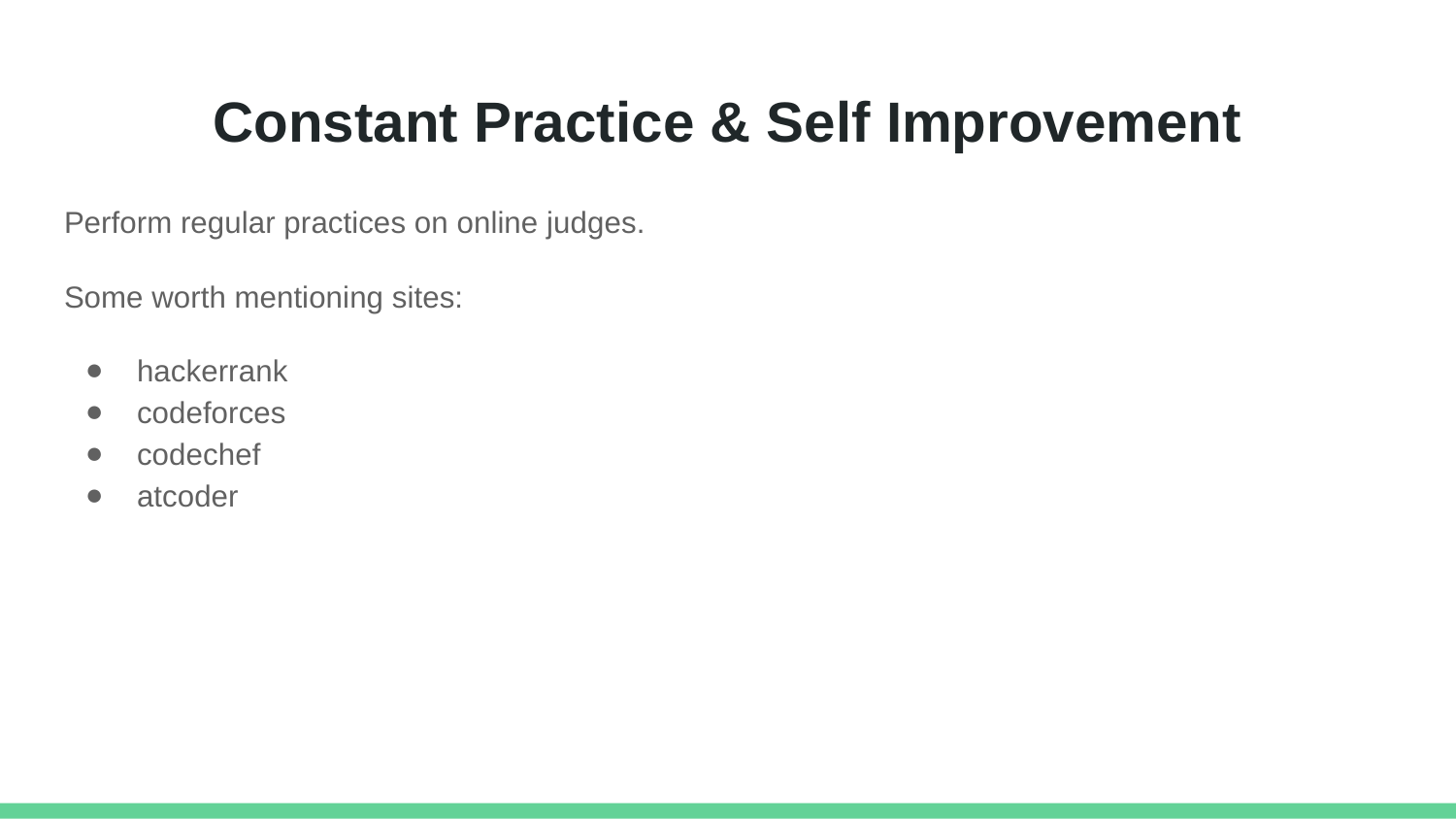

# Constant Practice & Self Improvement
Perform regular practices on online judges.
Some worth mentioning sites:
hackerrank
codeforces
codechef
atcoder